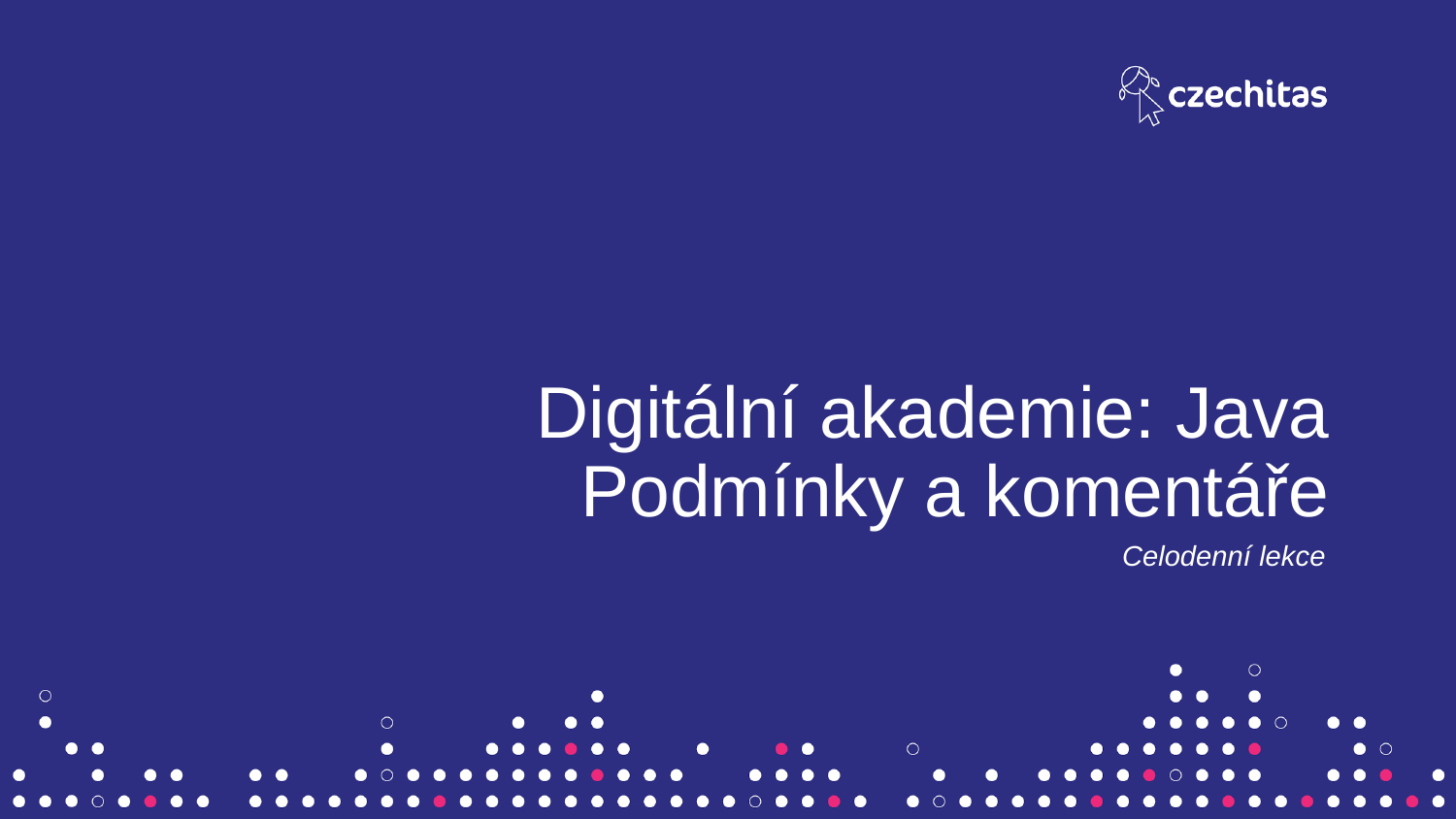

Digitální akademie: Java
Podmínky a komentáře
Celodenní lekce